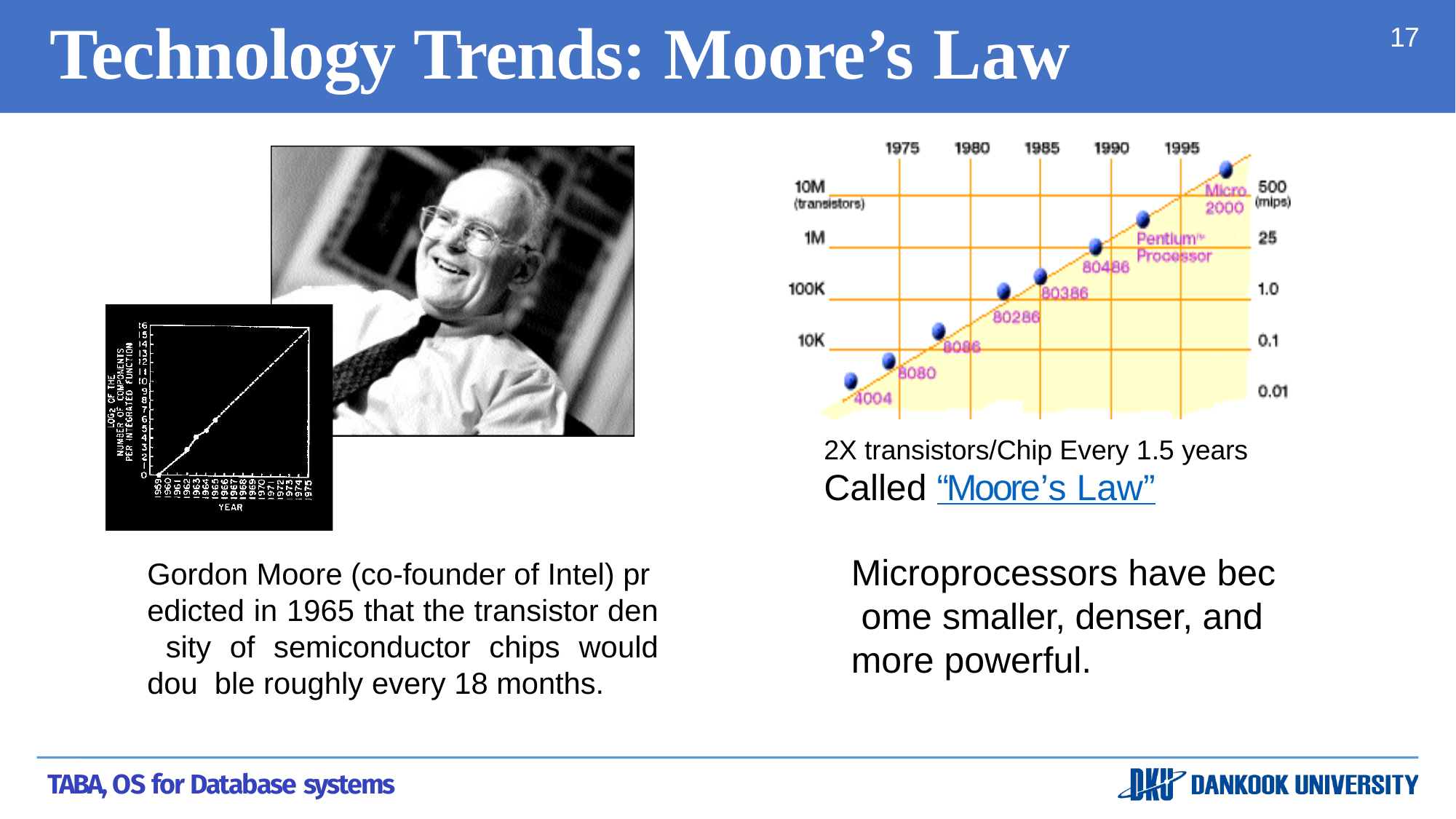

# Technology Trends: Moore’s Law
17

Moore’s Law
2X transistors/Chip Every 1.5 years
Called “Moore’s Law”
Microprocessors have bec  ome smaller, denser, and  more powerful.
Gordon Moore (co-founder of Intel) pr  edicted in 1965 that the transistor den  sity of semiconductor chips would dou  ble roughly every 18 months.
TABA, OS for Database systems